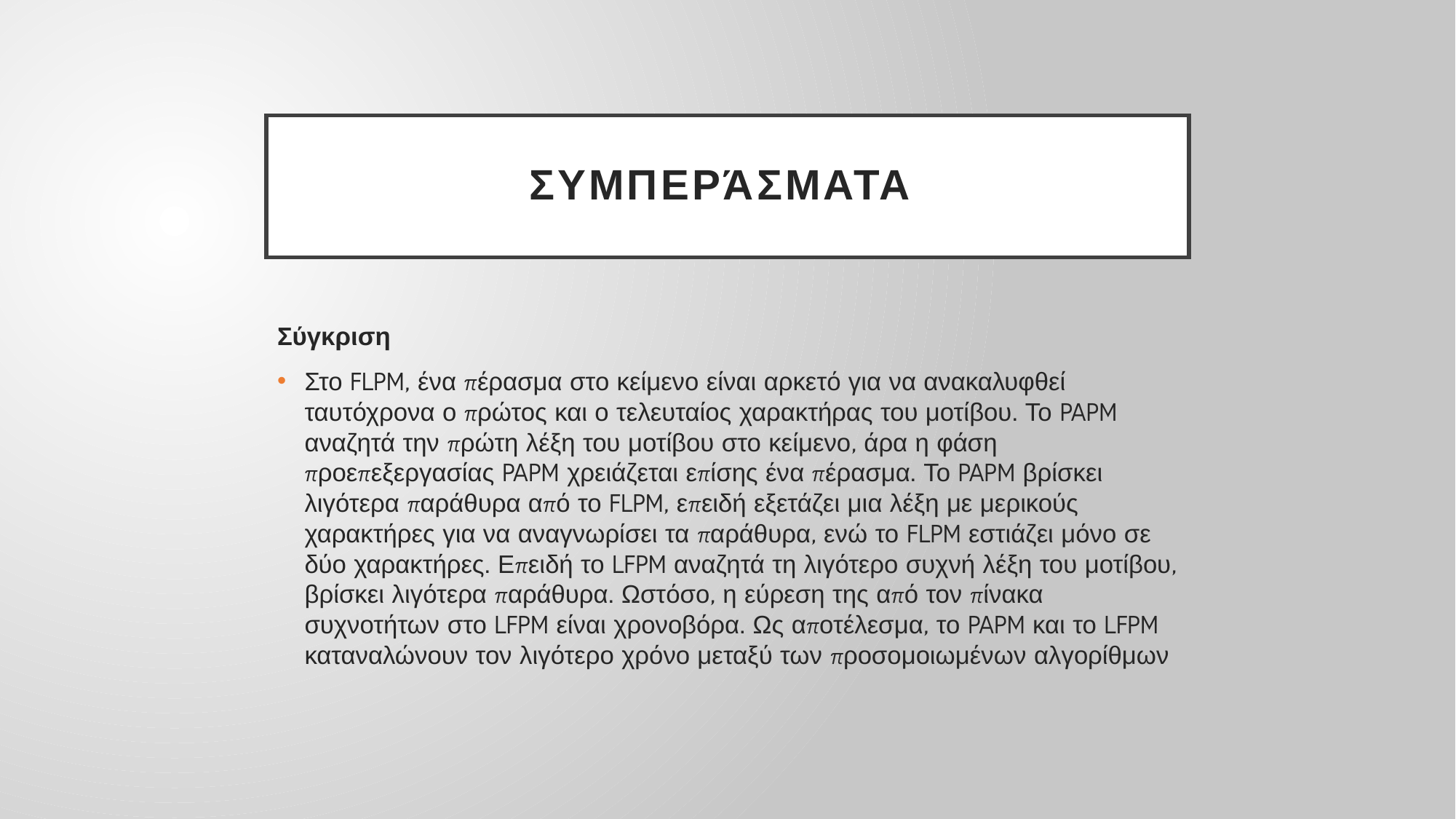

# Συμπεράσματα
Σύγκριση
Στο FLPM, ένα πέρασμα στο κείμενο είναι αρκετό για να ανακαλυφθεί ταυτόχρονα ο πρώτος και ο τελευταίος χαρακτήρας του μοτίβου. Το PAPM αναζητά την πρώτη λέξη του μοτίβου στο κείμενο, άρα η φάση προεπεξεργασίας PAPM χρειάζεται επίσης ένα πέρασμα. Το PAPM βρίσκει λιγότερα παράθυρα από το FLPM, επειδή εξετάζει μια λέξη με μερικούς χαρακτήρες για να αναγνωρίσει τα παράθυρα, ενώ το FLPM εστιάζει μόνο σε δύο χαρακτήρες. Επειδή το LFPM αναζητά τη λιγότερο συχνή λέξη του μοτίβου, βρίσκει λιγότερα παράθυρα. Ωστόσο, η εύρεση της από τον πίνακα συχνοτήτων στο LFPM είναι χρονοβόρα. Ως αποτέλεσμα, το PAPM και το LFPM καταναλώνουν τον λιγότερο χρόνο μεταξύ των προσομοιωμένων αλγορίθμων